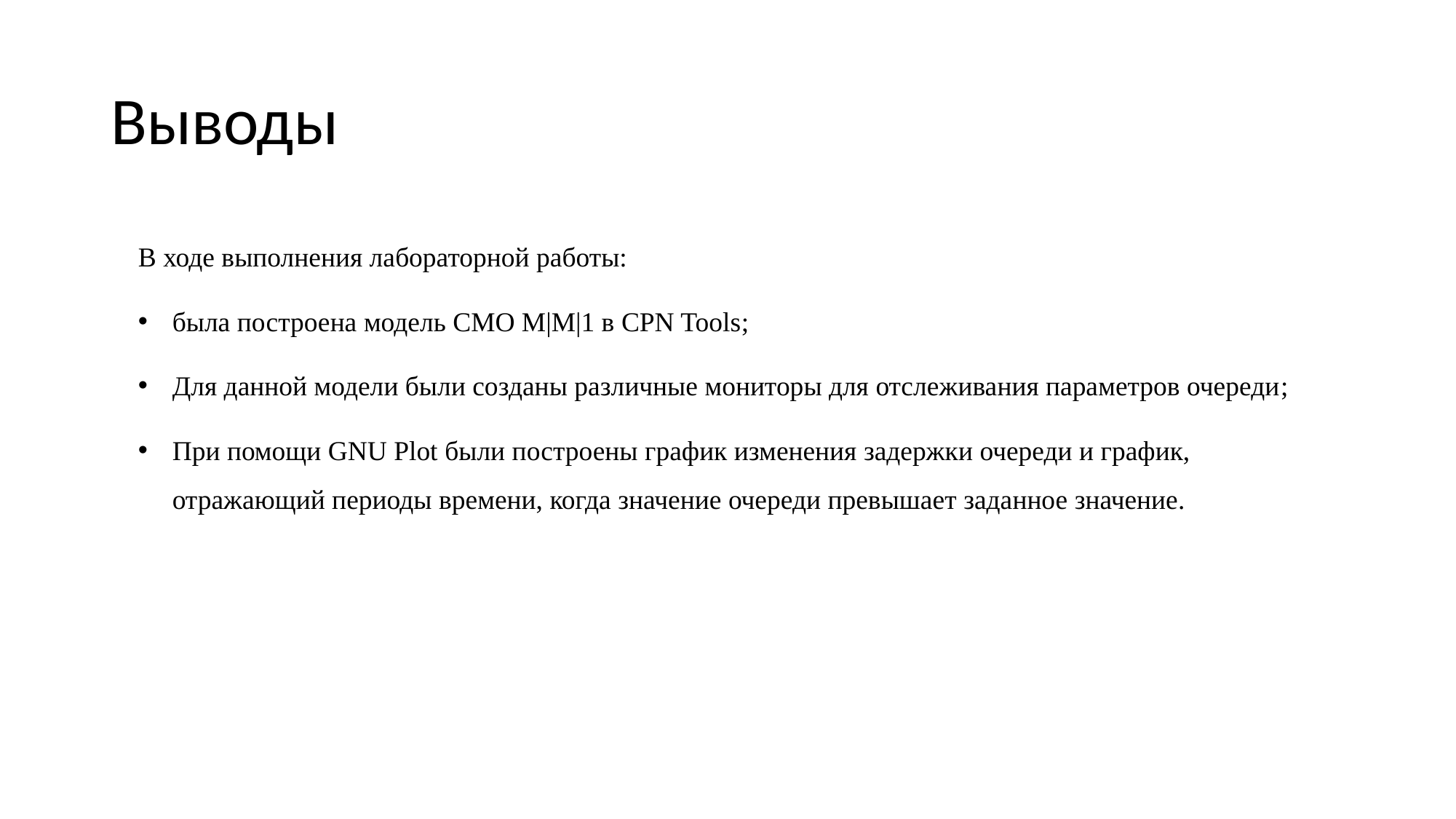

# Выводы
В ходе выполнения лабораторной работы:
была построена модель СМО M|M|1 в CPN Tools;
Для данной модели были созданы различные мониторы для отслеживания параметров очереди;
При помощи GNU Plot были построены график изменения задержки очереди и график, отражающий периоды времени, когда значение очереди превышает заданное значение.